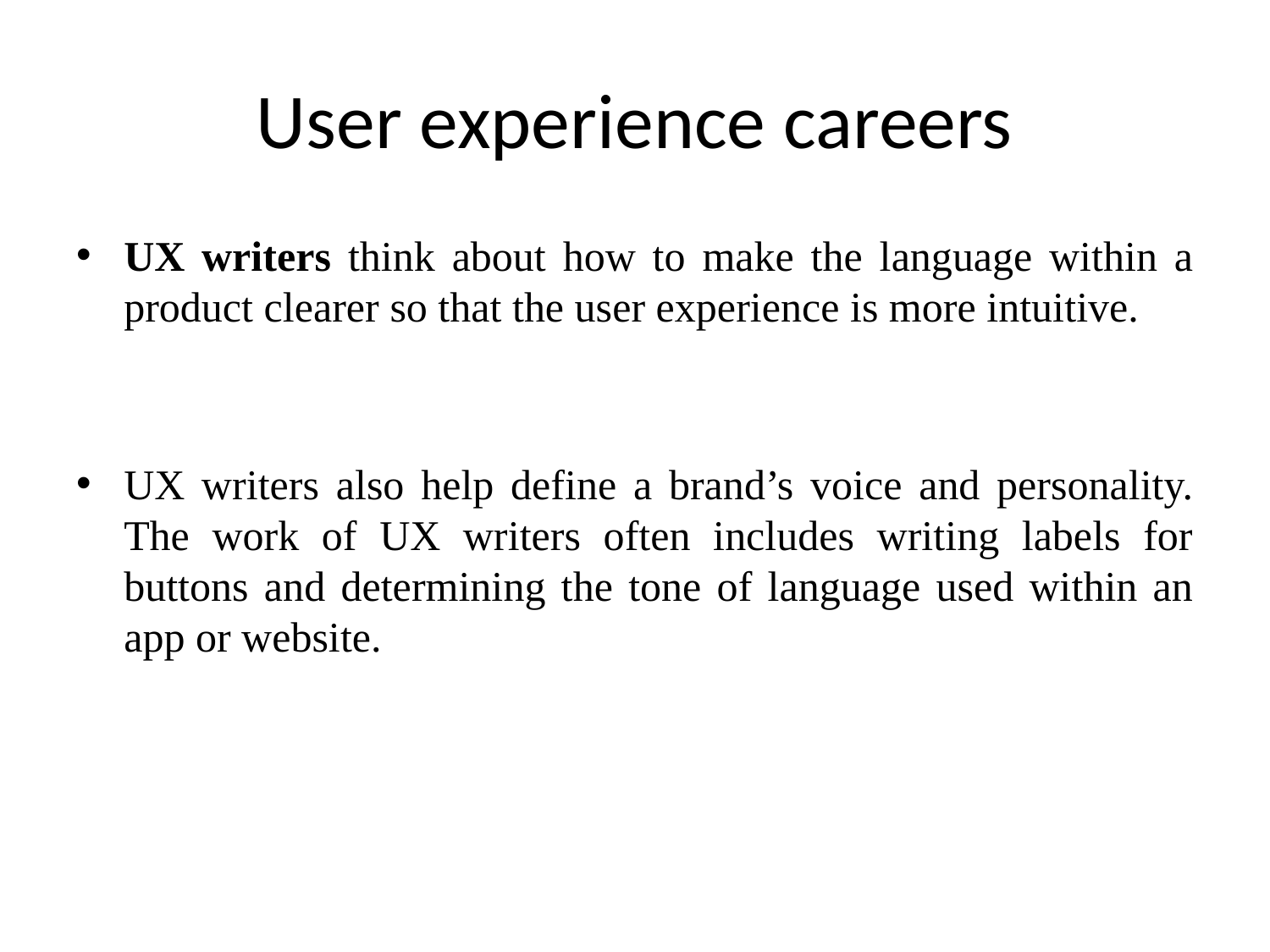

# User experience careers
UX writers think about how to make the language within a product clearer so that the user experience is more intuitive.

UX writers also help define a brand’s voice and personality. The work of UX writers often includes writing labels for buttons and determining the tone of language used within an app or website.